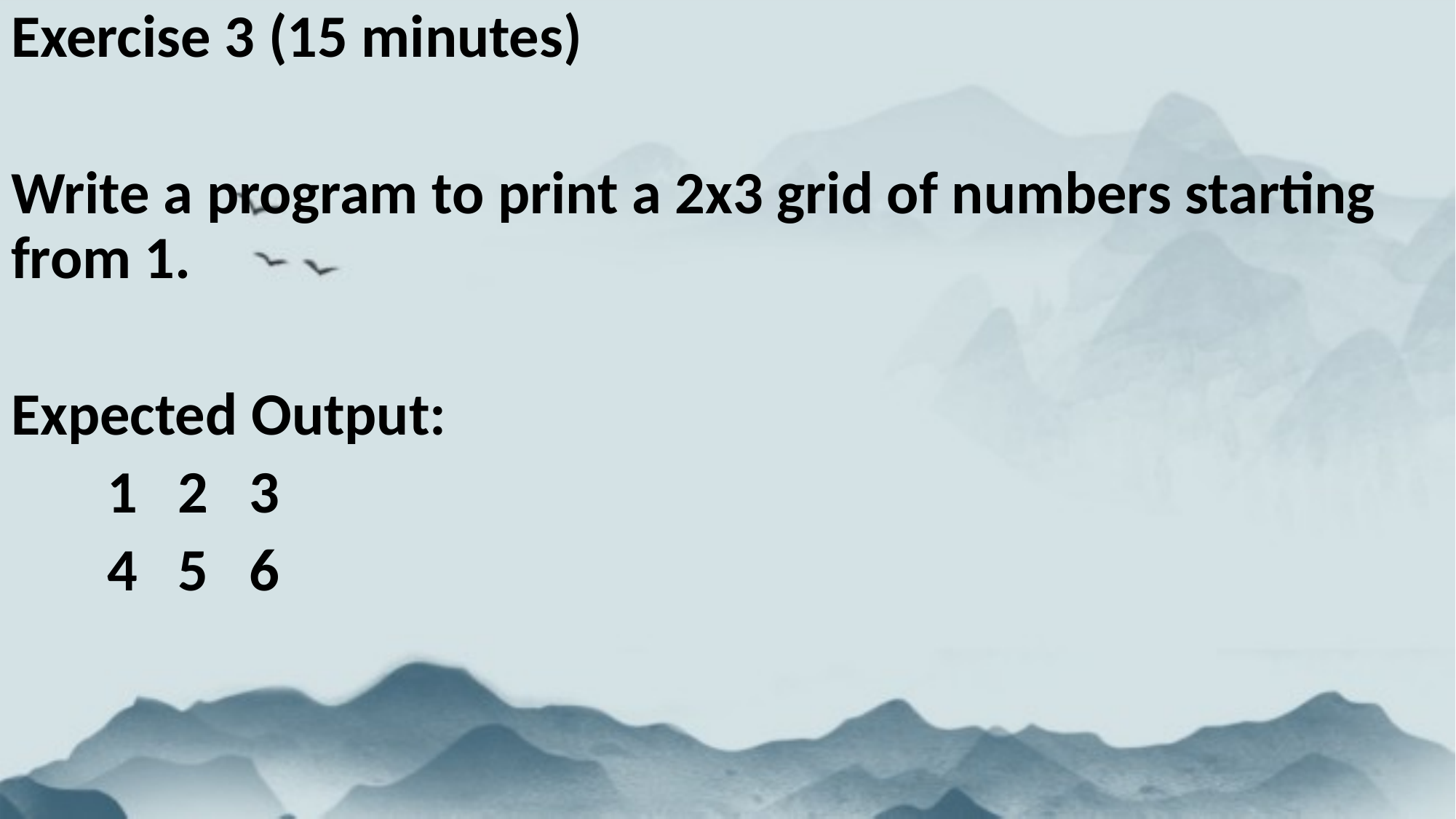

Exercise 3 (15 minutes)

Write a program to print a 2x3 grid of numbers starting from 1.

Expected Output:
				1   2   3
				4   5   6